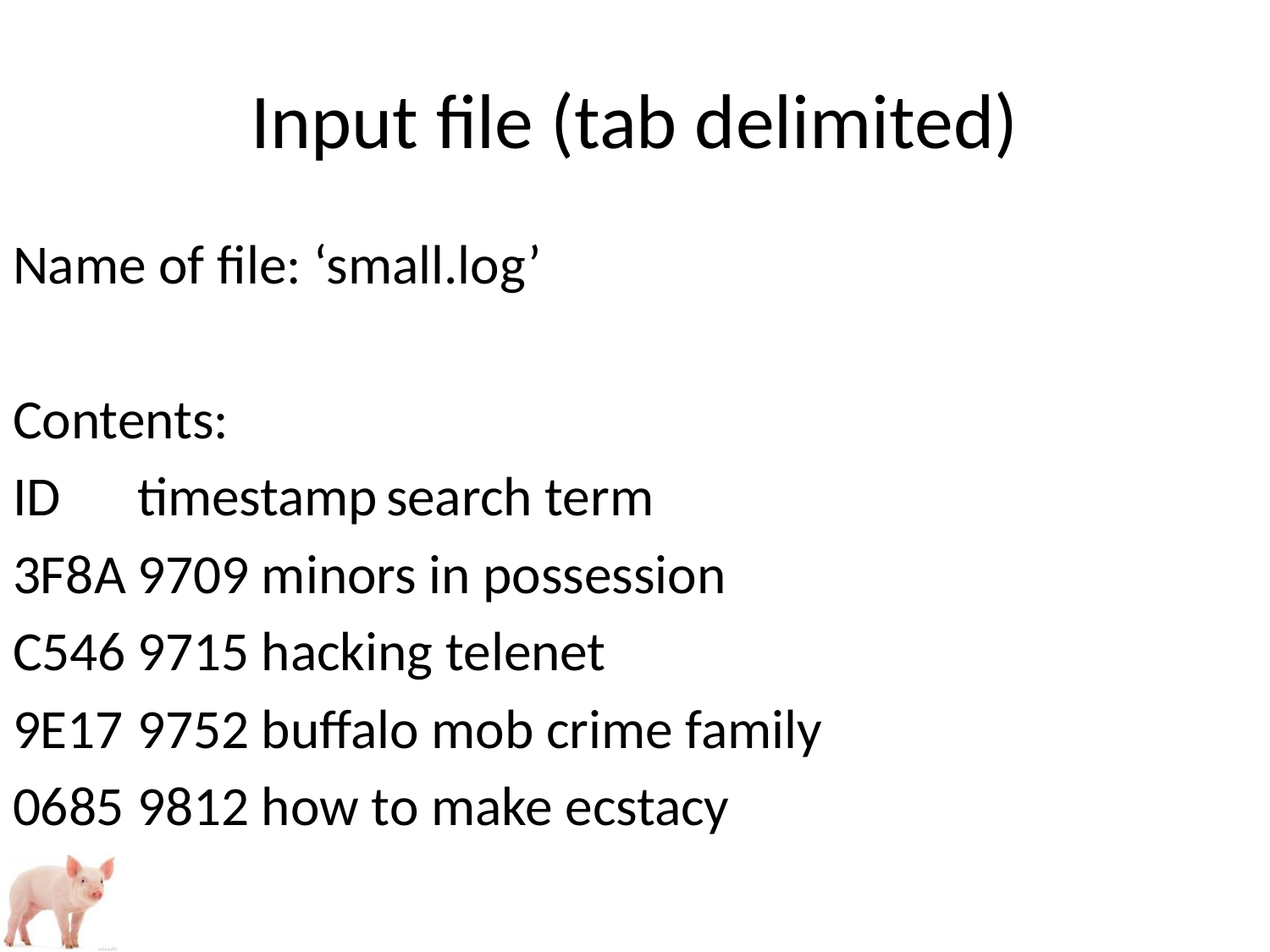

# Input file (tab delimited)
Name of file: ‘small.log’

Contents:
ID		timestamp		search term
3F8A		9709			minors in possession
C546		9715			hacking telenet
9E17		9752			buffalo mob crime family
0685		9812			how to make ecstacy